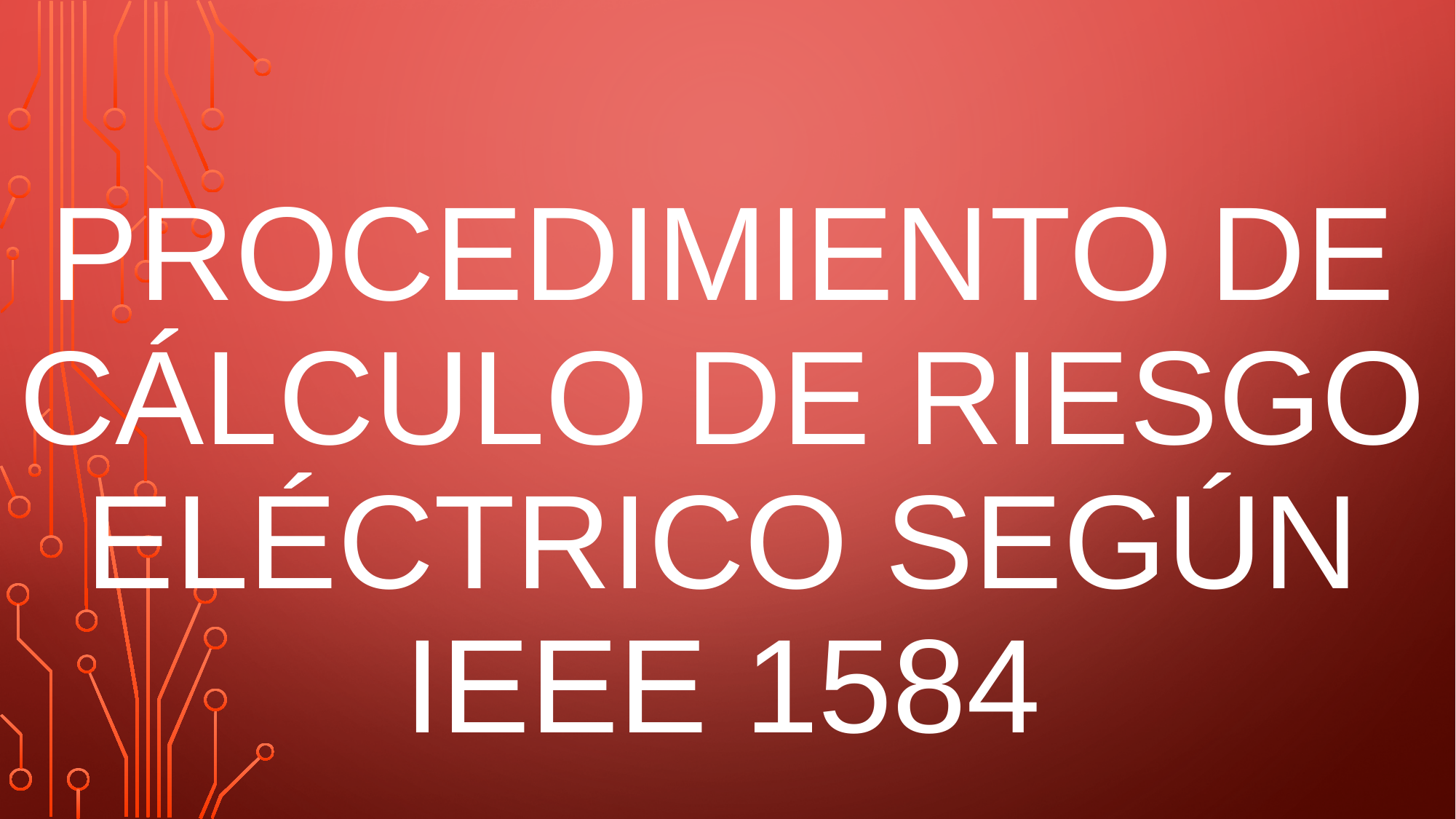

# Procedimiento de Cálculo de Riesgo Eléctrico según IEEE 1584